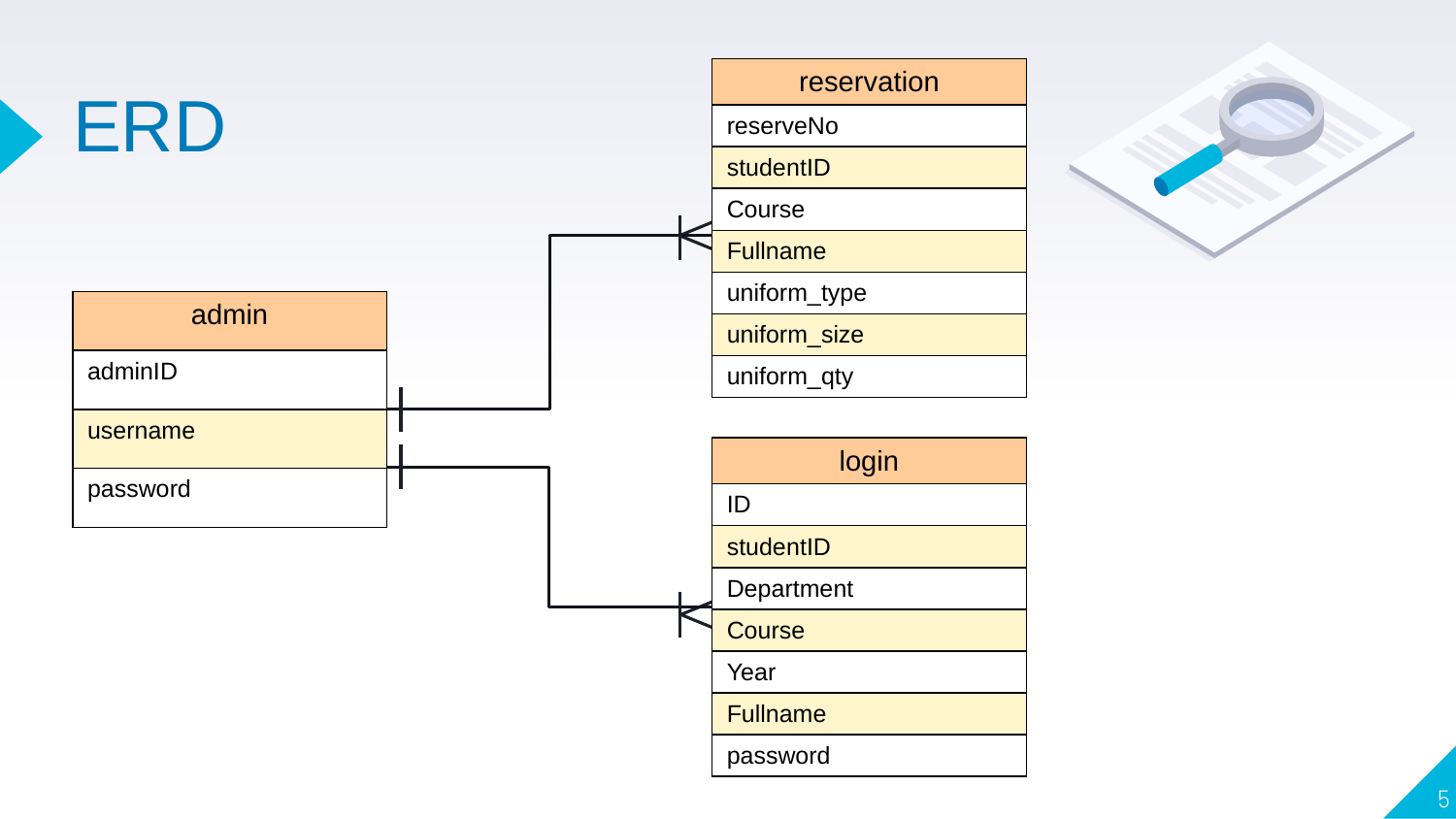

| reservation |
| --- |
| reserveNo |
| studentID |
| Course |
| Fullname |
| uniform\_type |
| uniform\_size |
| uniform\_qty |
# ERD

| admin |
| --- |
| adminID |
| username |
| password |
| login |
| --- |
| ID |
| studentID |
| Department |
| Course |
| Year |
| Fullname |
| password |

5